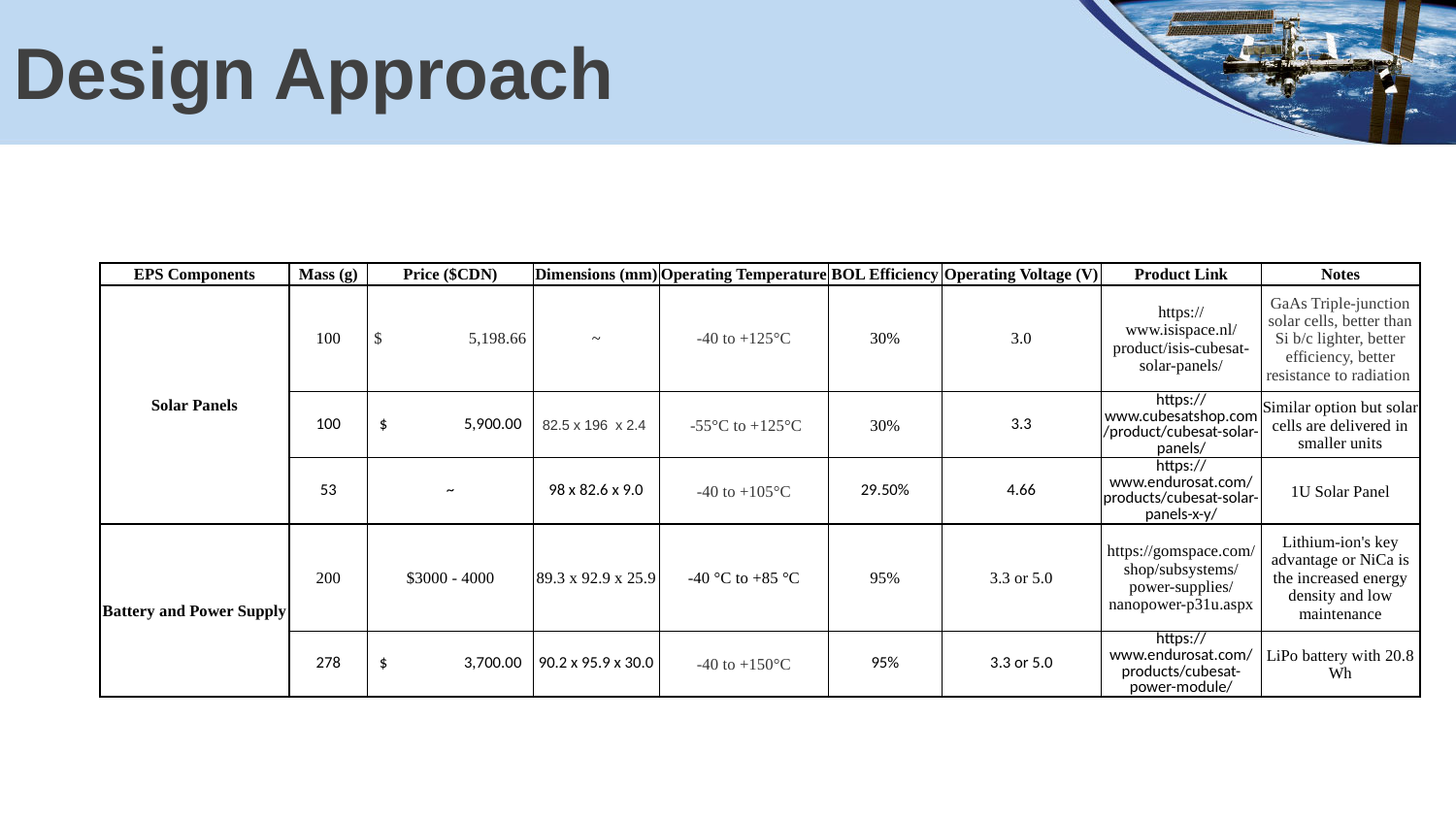

# Design Approach
| EPS Components | Mass (g) | Price ($CDN) | Dimensions (mm) | Operating Temperature | BOL Efficiency | Operating Voltage (V) | Product Link | Notes |
| --- | --- | --- | --- | --- | --- | --- | --- | --- |
| Solar Panels | 100 | $ 5,198.66 | ~ | -40 to +125°C | 30% | 3.0 | https://www.isispace.nl/product/isis-cubesat-solar-panels/ | GaAs Triple-junction solar cells, better than Si b/c lighter, better efficiency, better resistance to radiation |
|  | 100 | $ 5,900.00 | 82.5 x 196 x 2.4 | -55°C to +125°C | 30% | 3.3 | https://www.cubesatshop.com/product/cubesat-solar-panels/ | Similar option but solar cells are delivered in smaller units |
|  | 53 | ~ | 98 x 82.6 x 9.0 | -40 to +105°C | 29.50% | 4.66 | https://www.endurosat.com/products/cubesat-solar-panels-x-y/ | 1U Solar Panel |
| Battery and Power Supply | 200 | $3000 - 4000 | 89.3 x 92.9 x 25.9 | -40 °C to +85 °C | 95% | 3.3 or 5.0 | https://gomspace.com/shop/subsystems/power-supplies/nanopower-p31u.aspx | Lithium-ion's key advantage or NiCa is the increased energy density and low maintenance |
|  | 278 | $ 3,700.00 | 90.2 x 95.9 x 30.0 | -40 to +150°C | 95% | 3.3 or 5.0 | https://www.endurosat.com/products/cubesat-power-module/ | LiPo battery with 20.8 Wh |